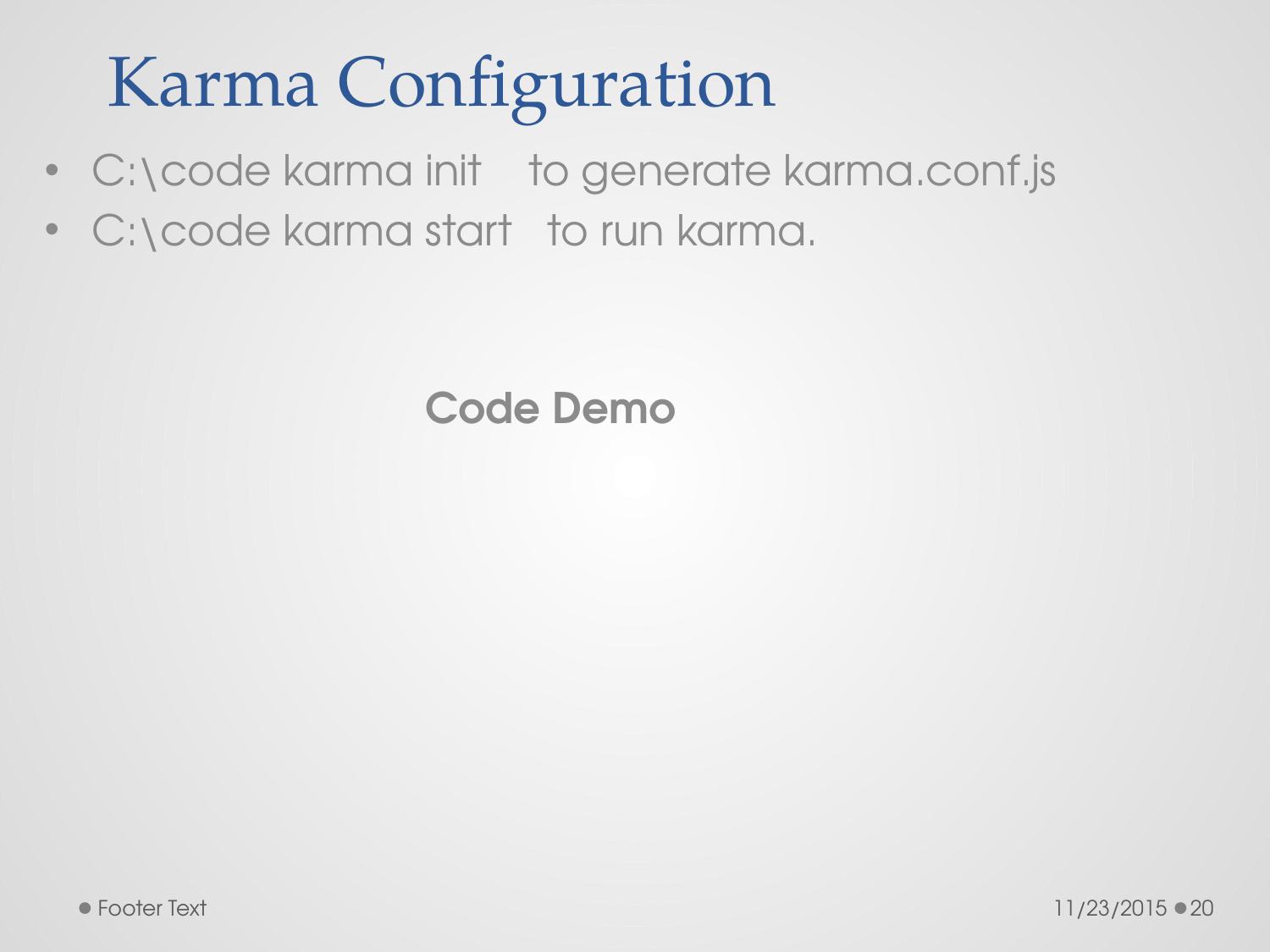

# Karma Configuration
C:\code karma init    to generate karma.conf.js
C:\code karma start   to run karma.

			Code Demo
Footer Text
11/23/2015
20